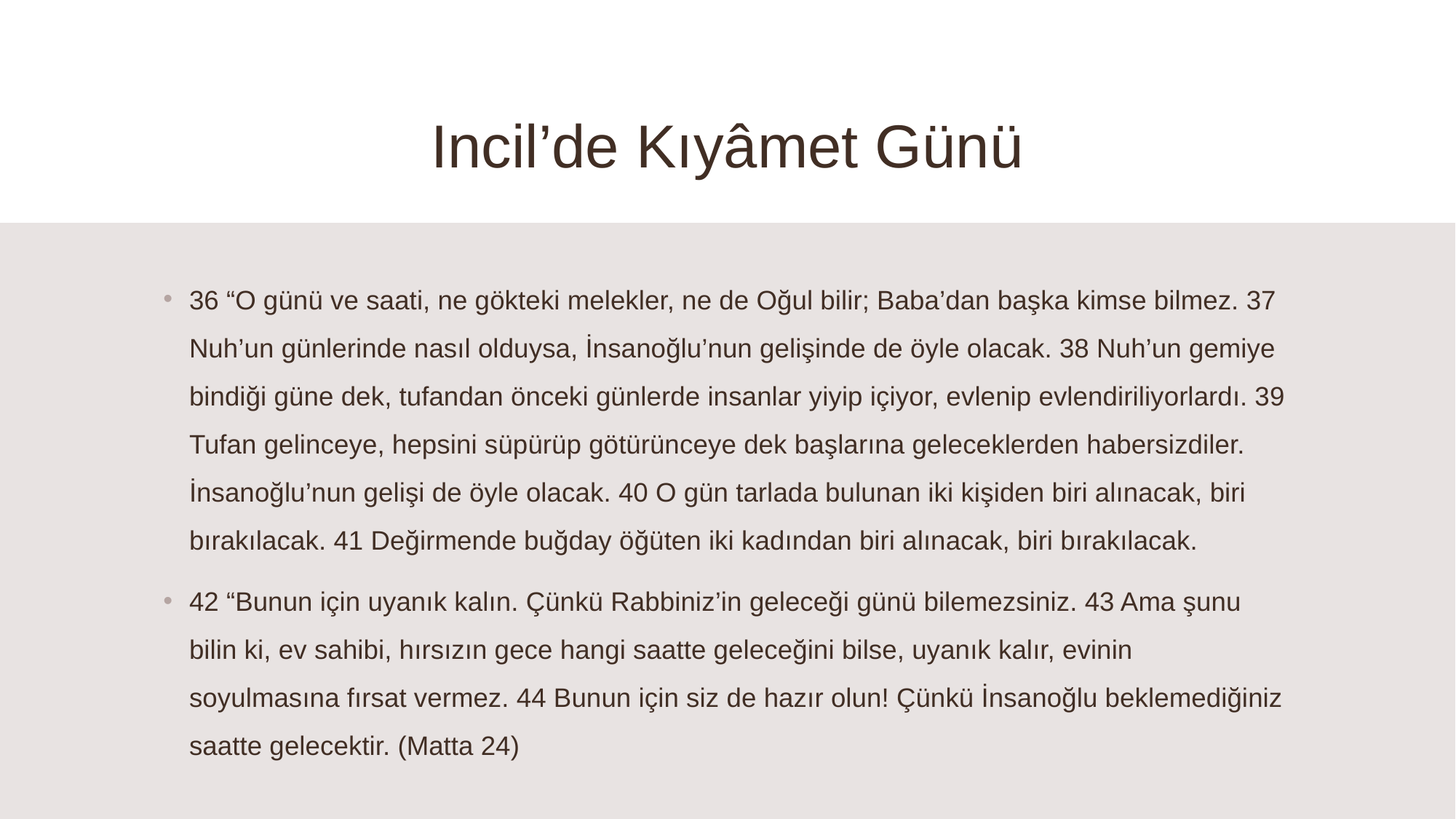

# Incil’de Kıyâmet Günü

36 “O günü ve saati, ne gökteki melekler, ne de Oğul bilir; Baba’dan başka kimse bilmez. 37 Nuh’un günlerinde nasıl olduysa, İnsanoğlu’nun gelişinde de öyle olacak. 38 Nuh’un gemiye bindiği güne dek, tufandan önceki günlerde insanlar yiyip içiyor, evlenip evlendiriliyorlardı. 39 Tufan gelinceye, hepsini süpürüp götürünceye dek başlarına geleceklerden habersizdiler. İnsanoğlu’nun gelişi de öyle olacak. 40 O gün tarlada bulunan iki kişiden biri alınacak, biri bırakılacak. 41 Değirmende buğday öğüten iki kadından biri alınacak, biri bırakılacak.
42 “Bunun için uyanık kalın. Çünkü Rabbiniz’in geleceği günü bilemezsiniz. 43 Ama şunu bilin ki, ev sahibi, hırsızın gece hangi saatte geleceğini bilse, uyanık kalır, evinin soyulmasına fırsat vermez. 44 Bunun için siz de hazır olun! Çünkü İnsanoğlu beklemediğiniz saatte gelecektir. (Matta 24)